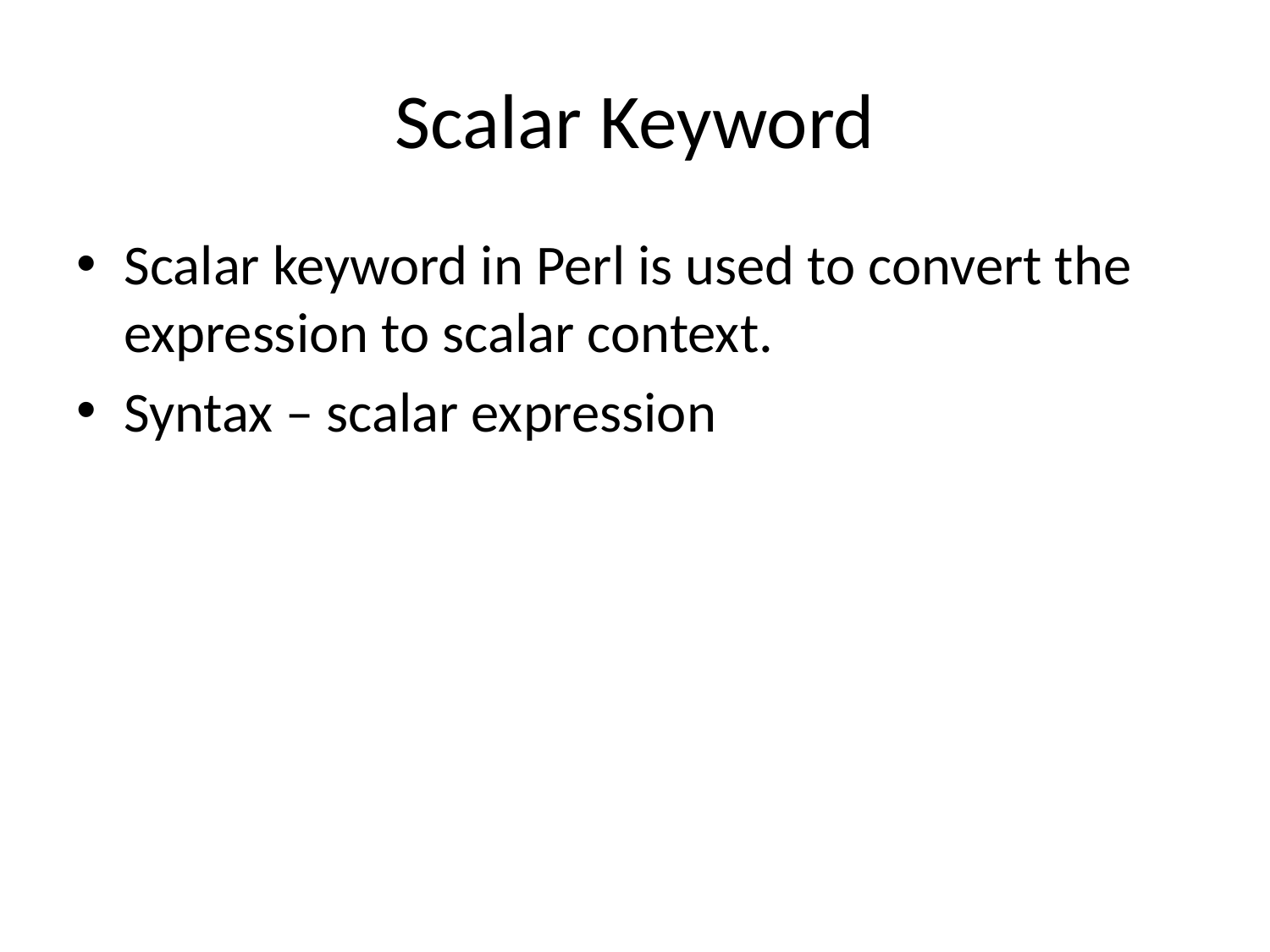

# Scalar Keyword
Scalar keyword in Perl is used to convert the expression to scalar context.
Syntax – scalar expression